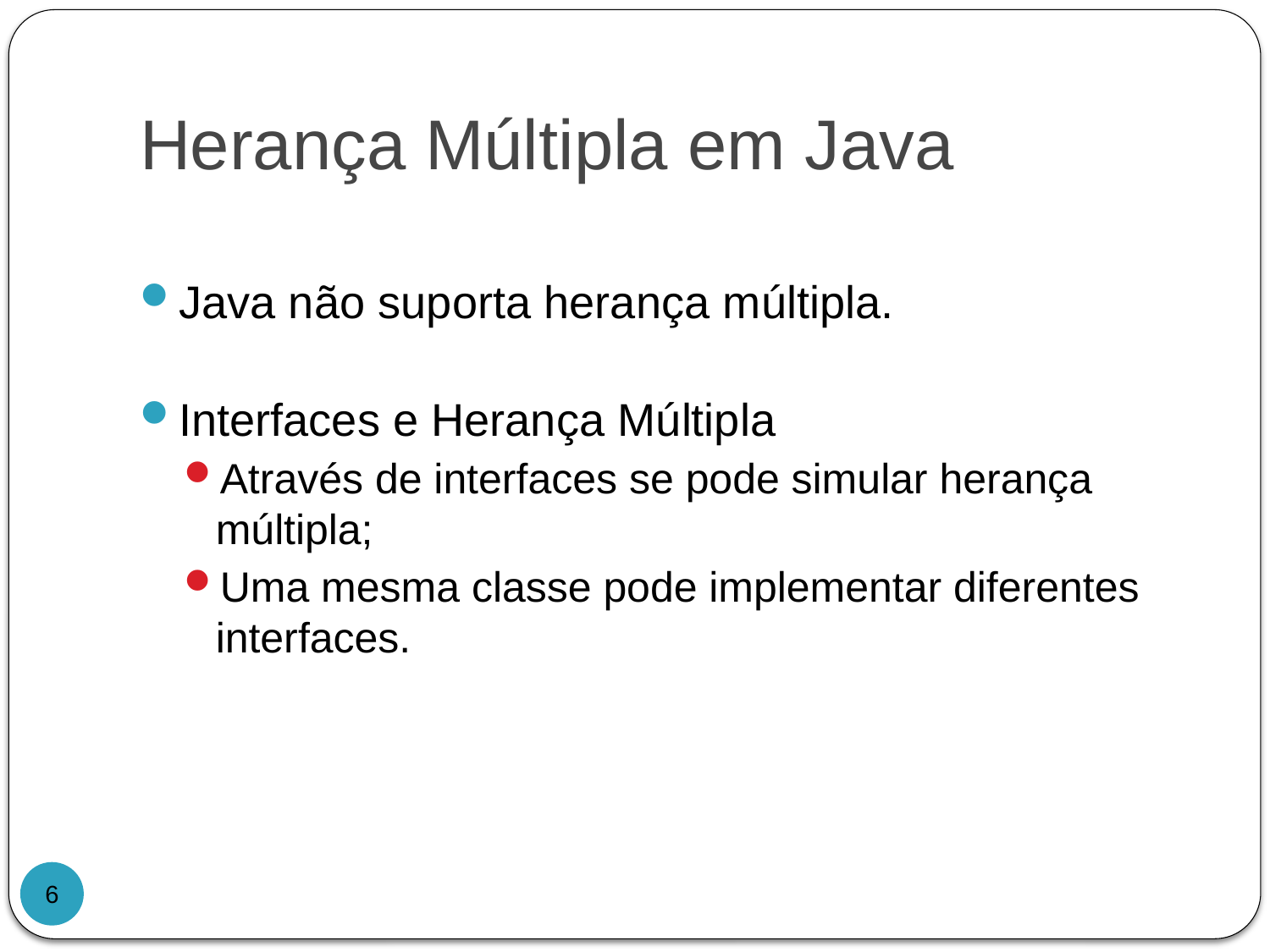

# Herança Múltipla em Java

Java não suporta herança múltipla.

Interfaces e Herança Múltipla
Através de interfaces se pode simular herança múltipla;
Uma mesma classe pode implementar diferentes interfaces.

6